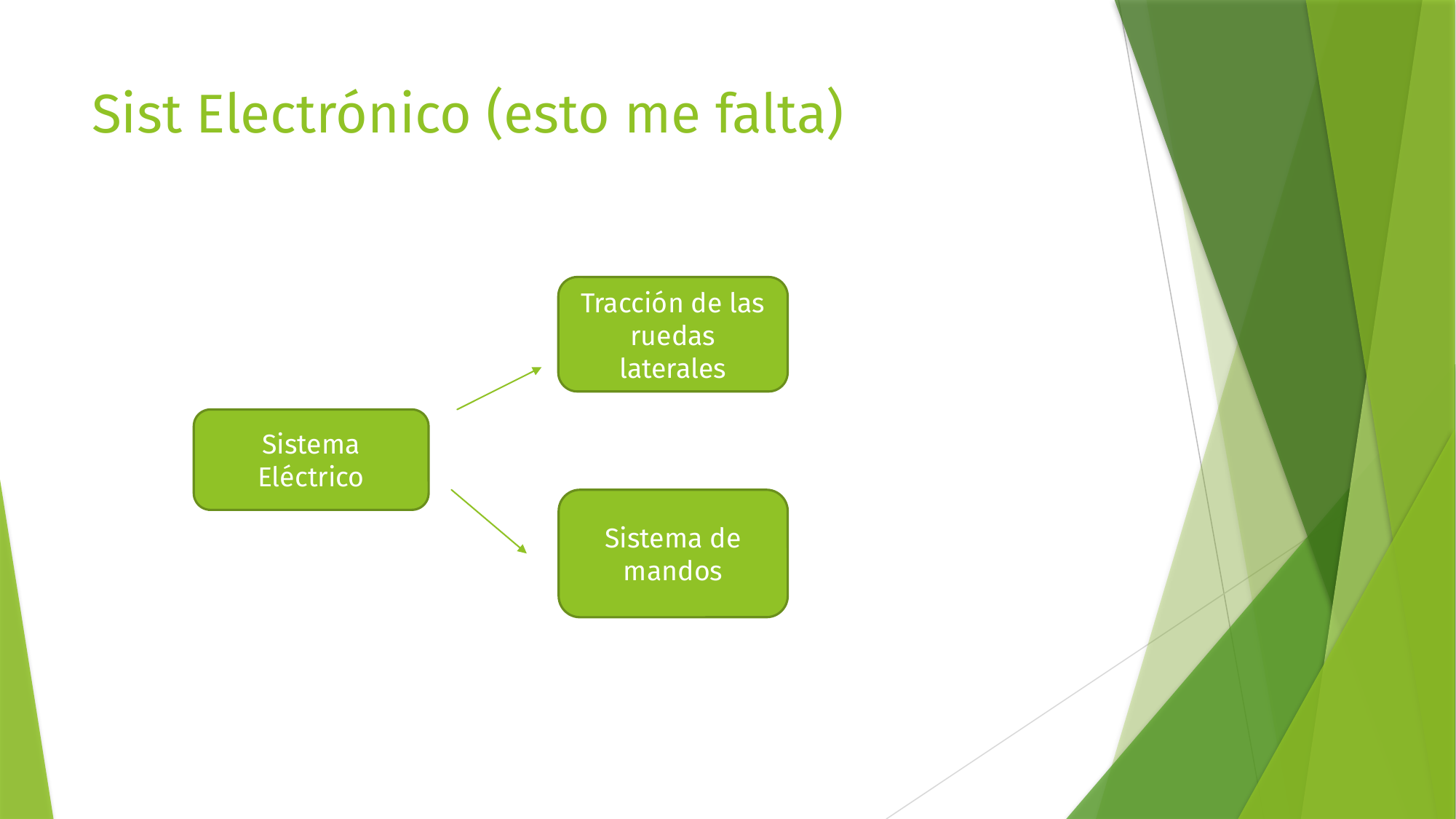

# Sist Electrónico (esto me falta)
Tracción de las ruedas laterales
Sistema Eléctrico
Sistema de mandos